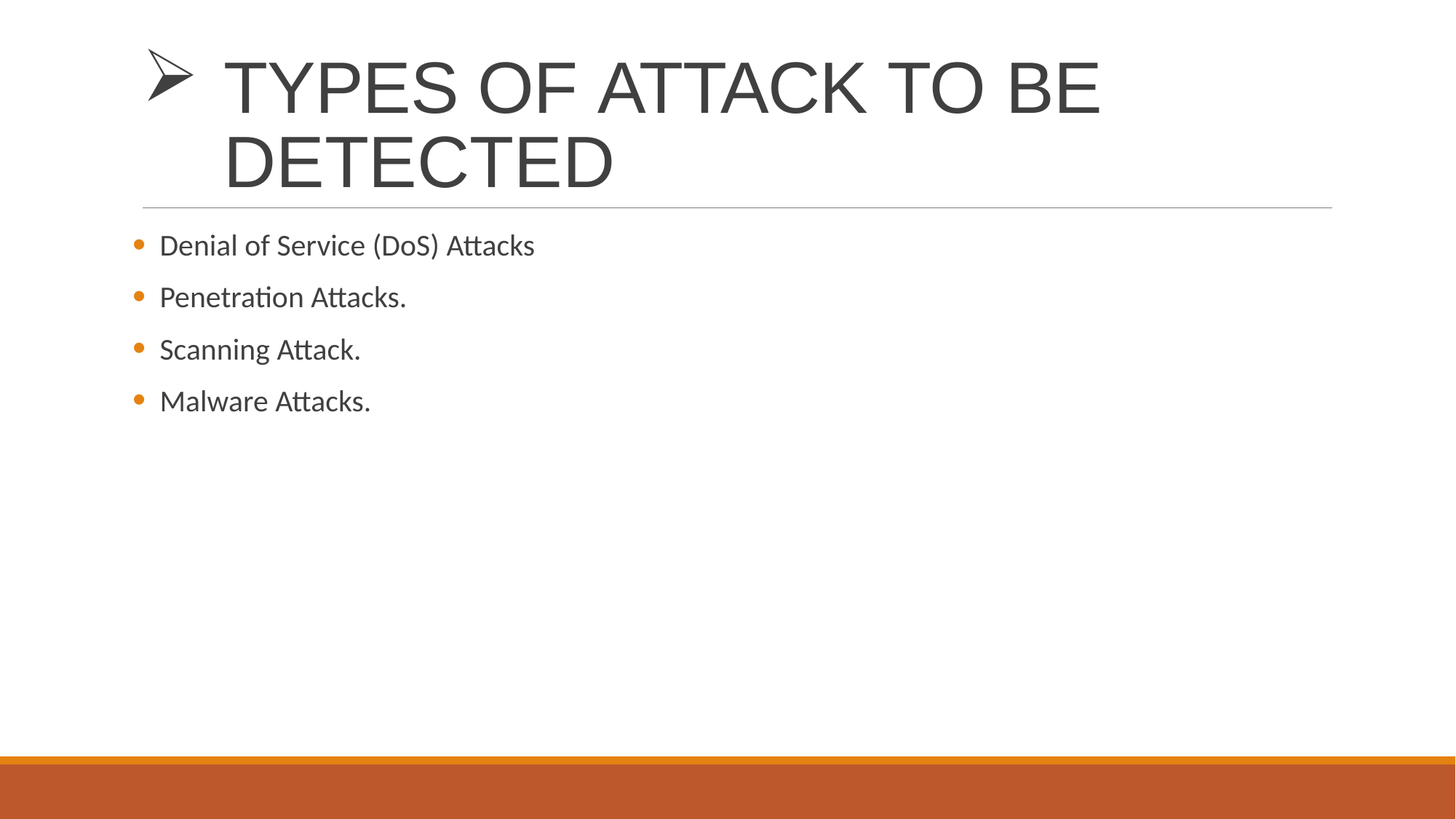

# TYPES OF ATTACK TO BE DETECTED
Denial of Service (DoS) Attacks
Penetration Attacks.
Scanning Attack.
Malware Attacks.